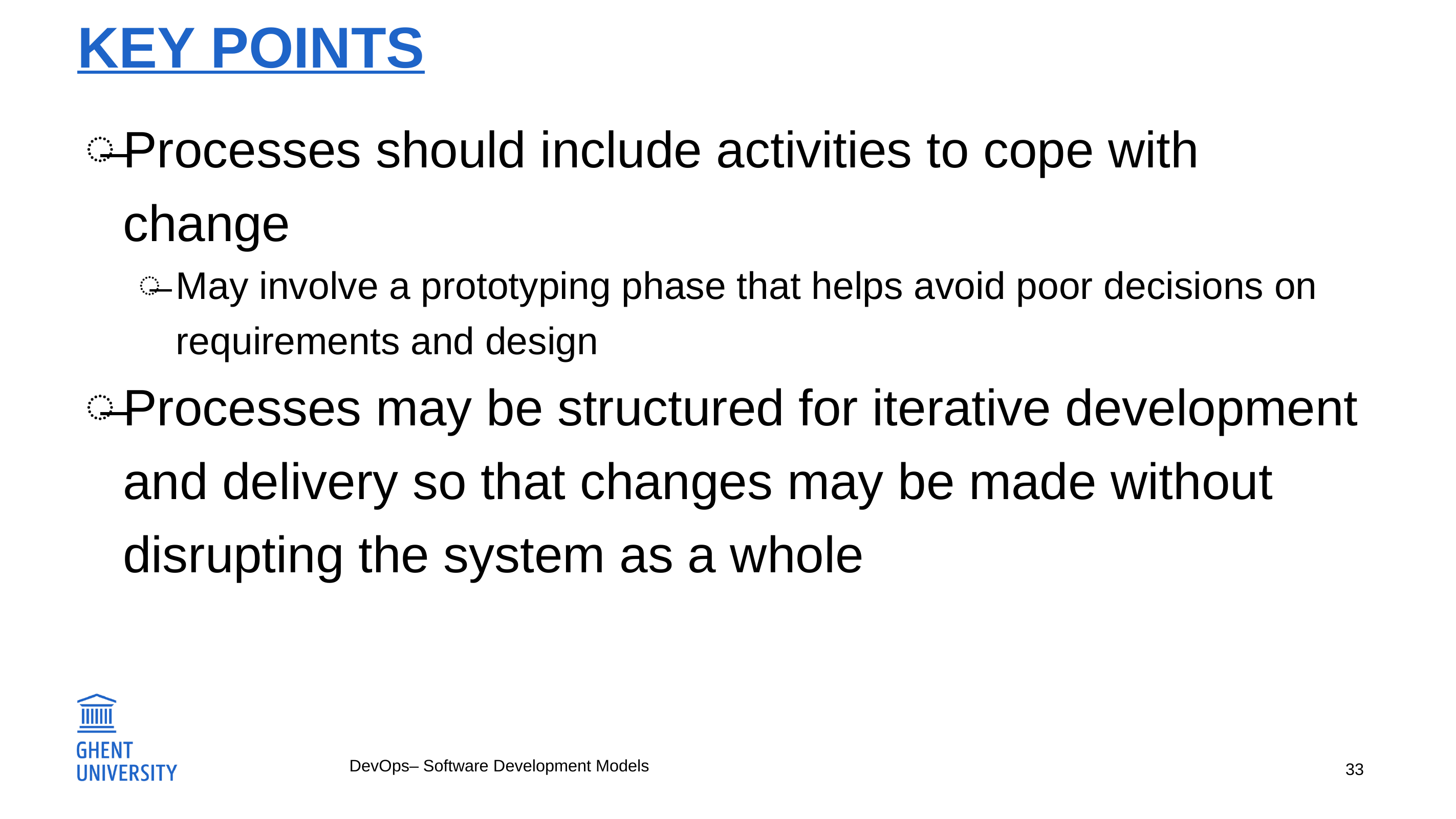

# Key points
Processes should include activities to cope with change
May involve a prototyping phase that helps avoid poor decisions on requirements and design
Processes may be structured for iterative development and delivery so that changes may be made without disrupting the system as a whole